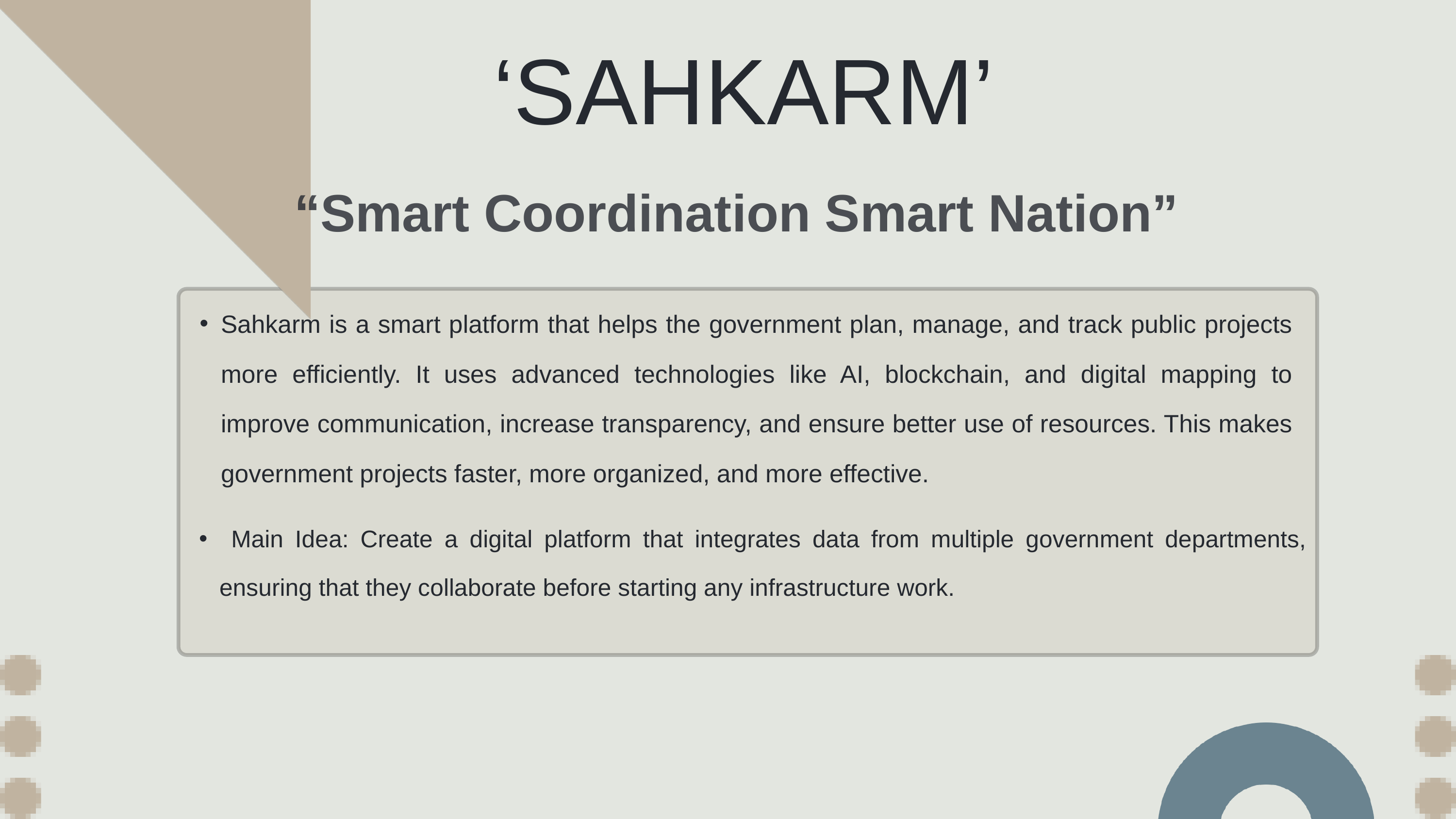

‘SAHKARM’
“Smart Coordination Smart Nation”
Sahkarm is a smart platform that helps the government plan, manage, and track public projects more efficiently. It uses advanced technologies like AI, blockchain, and digital mapping to improve communication, increase transparency, and ensure better use of resources. This makes government projects faster, more organized, and more effective.

 Main Idea: Create a digital platform that integrates data from multiple government departments, ensuring that they collaborate before starting any infrastructure work.